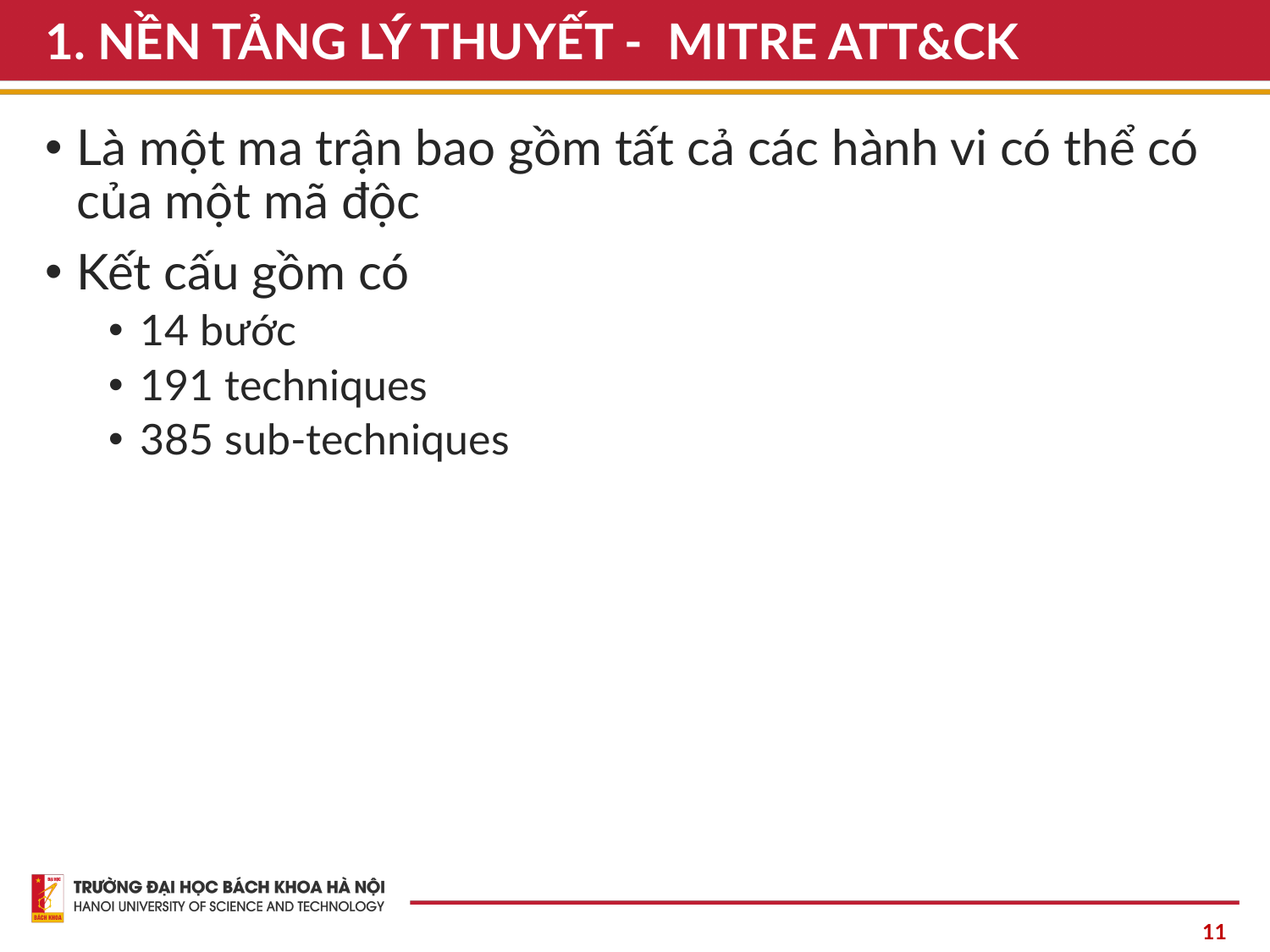

# 1. NỀN TẢNG LÝ THUYẾT -  MITRE ATT&CK
Là một ma trận bao gồm tất cả các hành vi có thể có của một mã độc
Kết cấu gồm có
14 bước
191 techniques
385 sub-techniques

11